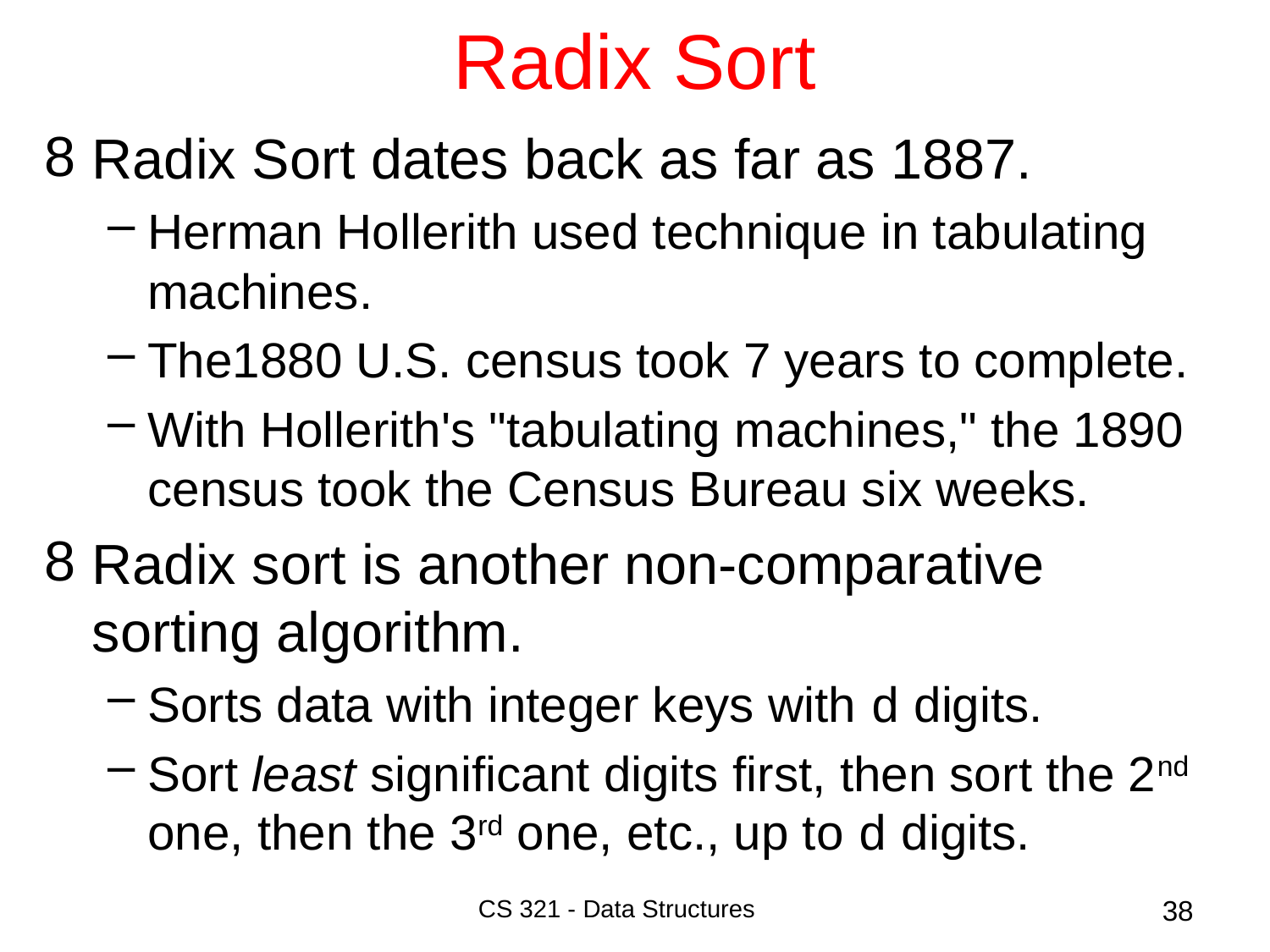

# Radix Sort
Radix Sort dates back as far as 1887.
Herman Hollerith used technique in tabulating machines.
The1880 U.S. census took 7 years to complete.
With Hollerith's "tabulating machines," the 1890 census took the Census Bureau six weeks.
Radix sort is another non-comparative sorting algorithm.
Sorts data with integer keys with d digits.
Sort least significant digits first, then sort the 2nd one, then the 3rd one, etc., up to d digits.

CS 321 - Data Structures
38